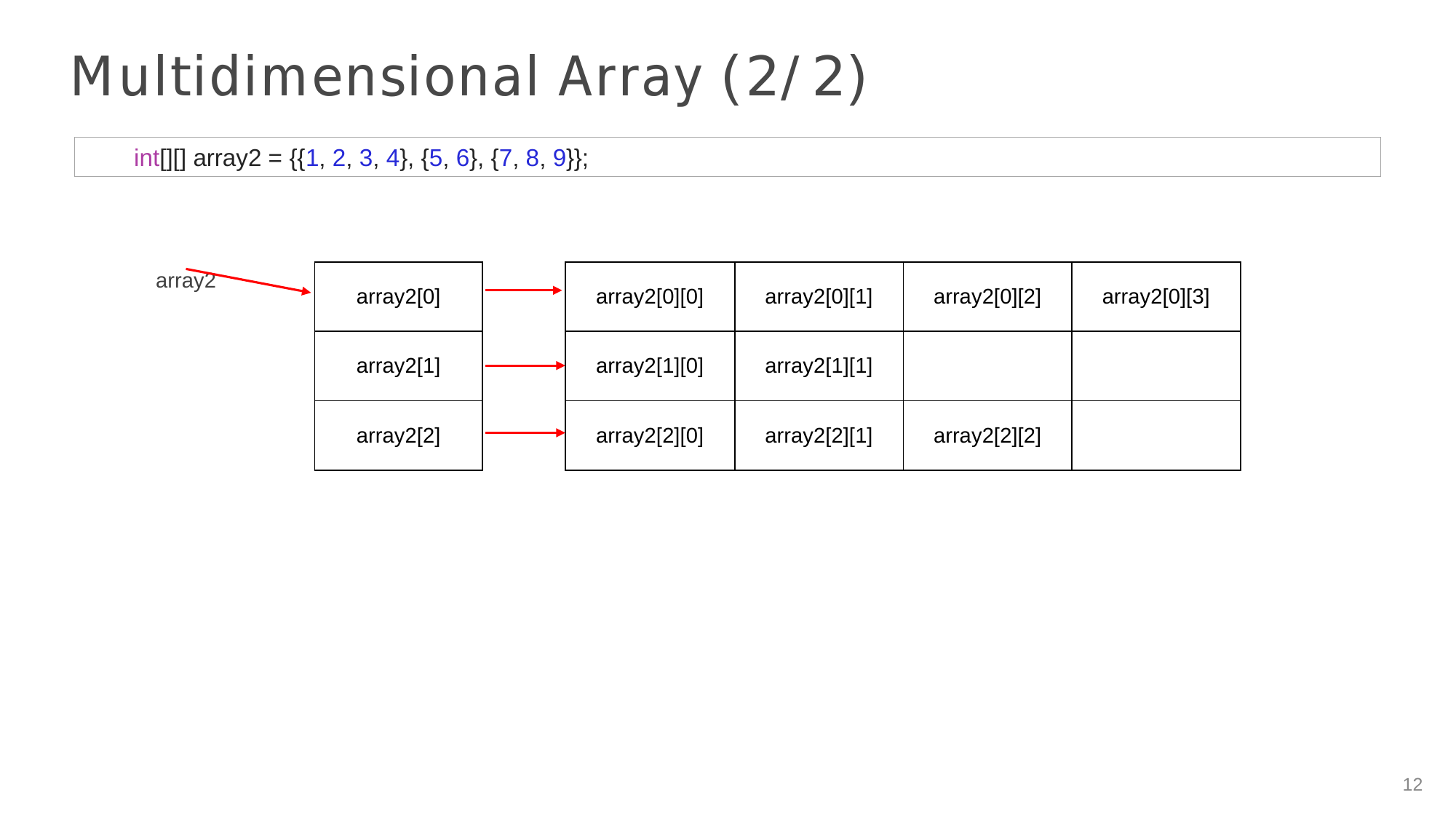

# Multidimensional Array (2/2)
        int[][] array2 = {{1, 2, 3, 4}, {5, 6}, {7, 8, 9}};
array2
| array2[0] |
| --- |
| array2[1] |
| array2[2] |
| array2[0][0] | array2[0][1] | array2[0][2] | array2[0][3] |
| --- | --- | --- | --- |
| array2[1][0] | array2[1][1] |  |  |
| array2[2][0] | array2[2][1] | array2[2][2] |  |

12